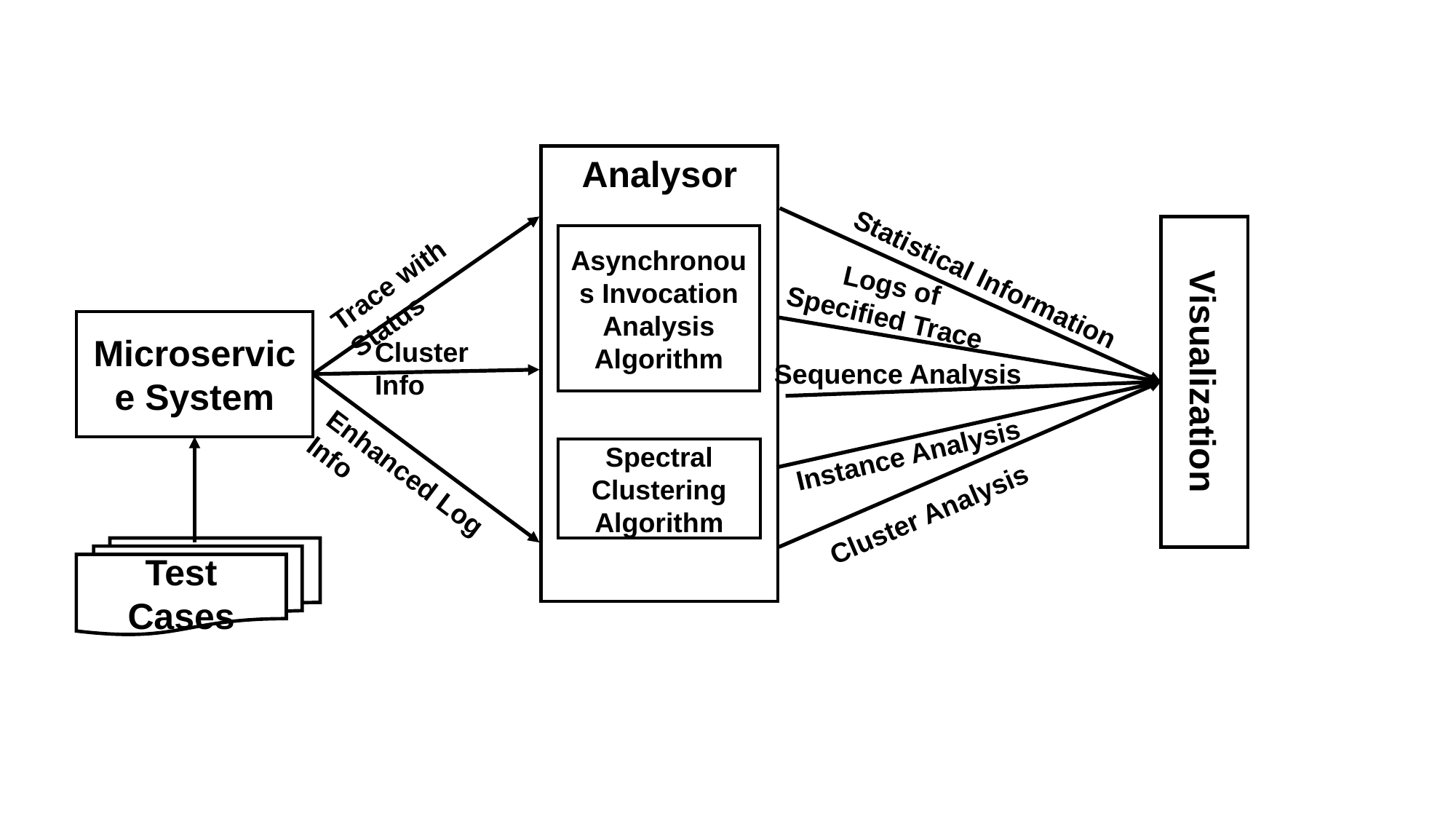

Analysor
Visualization
Asynchronous Invocation Analysis Algorithm
Trace with Status
Statistical Information
Logs of Specified Trace
Microservice System
Cluster Info
Sequence Analysis
Instance Analysis
Spectral Clustering Algorithm
Enhanced Log Info
Cluster Analysis
Test Cases